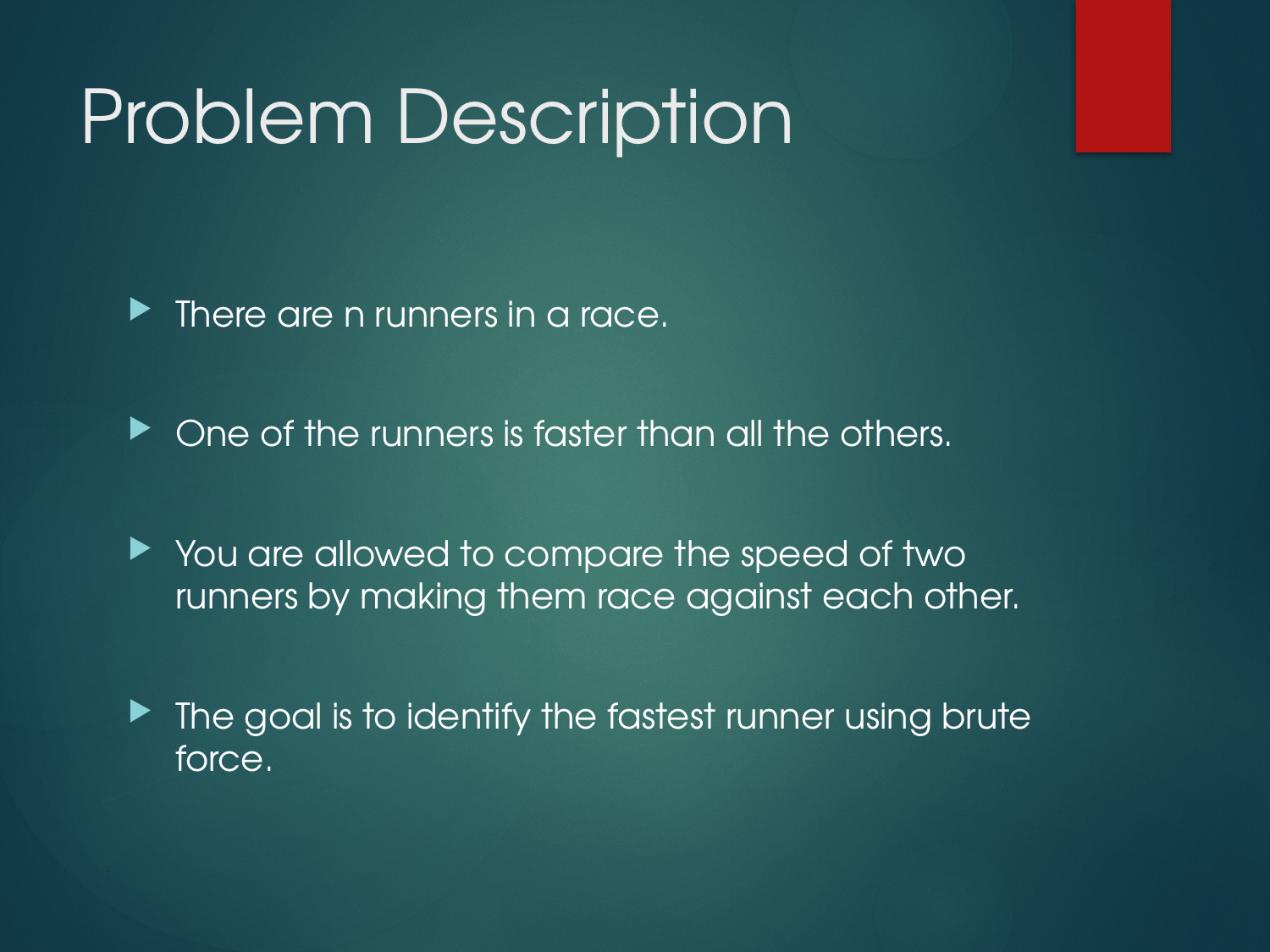

# Problem Description
There are n runners in a race.

One of the runners is faster than all the others.

You are allowed to compare the speed of two runners by making them race against each other.

The goal is to identify the fastest runner using brute force.